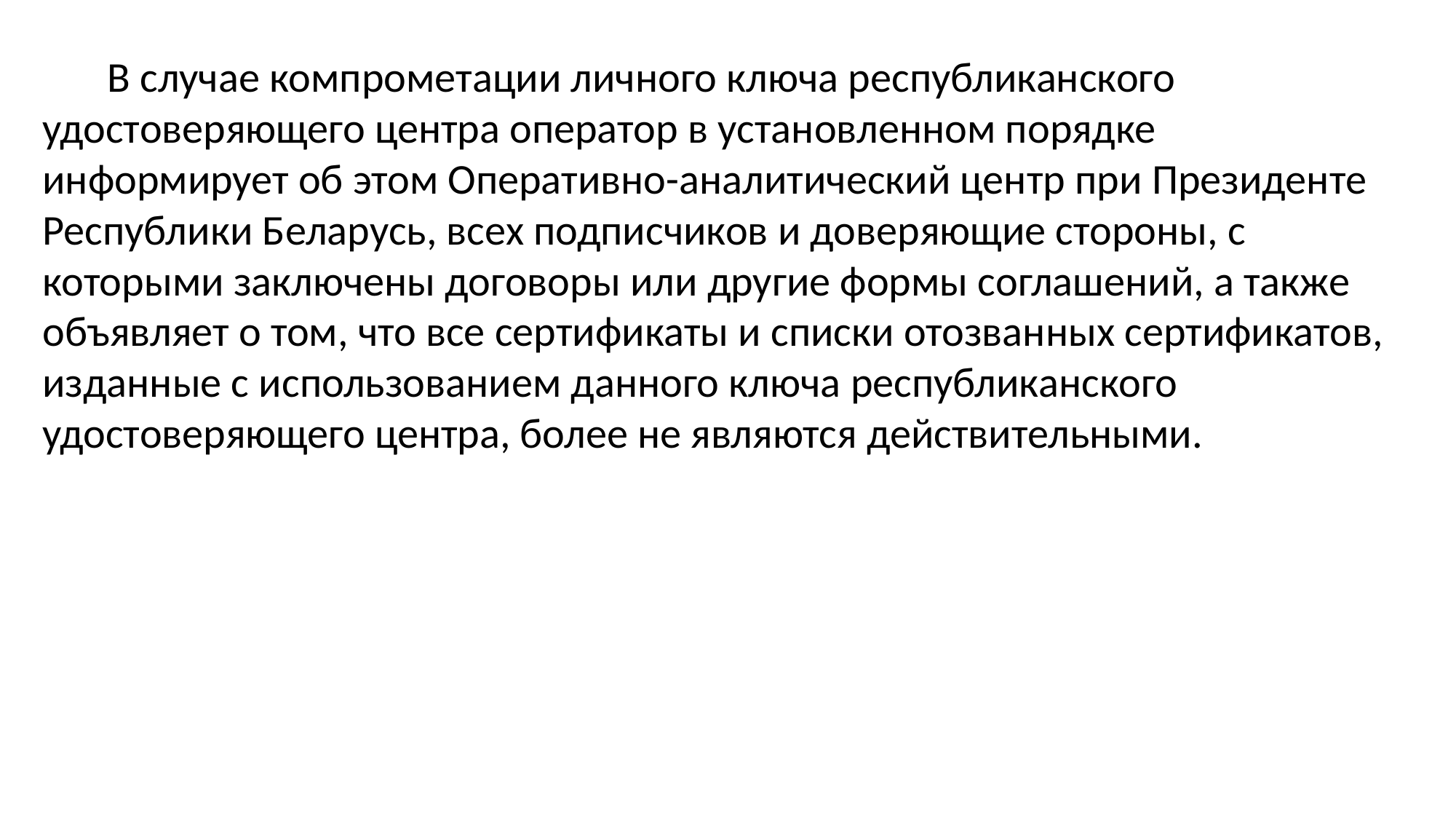

В случае компрометации личного ключа республиканского удостоверяющего центра оператор в установленном порядке информирует об этом Оперативно-аналитический центр при Президенте Республики Беларусь, всех подписчиков и доверяющие стороны, с которыми заключены договоры или другие формы соглашений, а также объявляет о том, что все сертификаты и списки отозванных сертификатов, изданные с использованием данного ключа республиканского удостоверяющего центра, более не являются действительными.